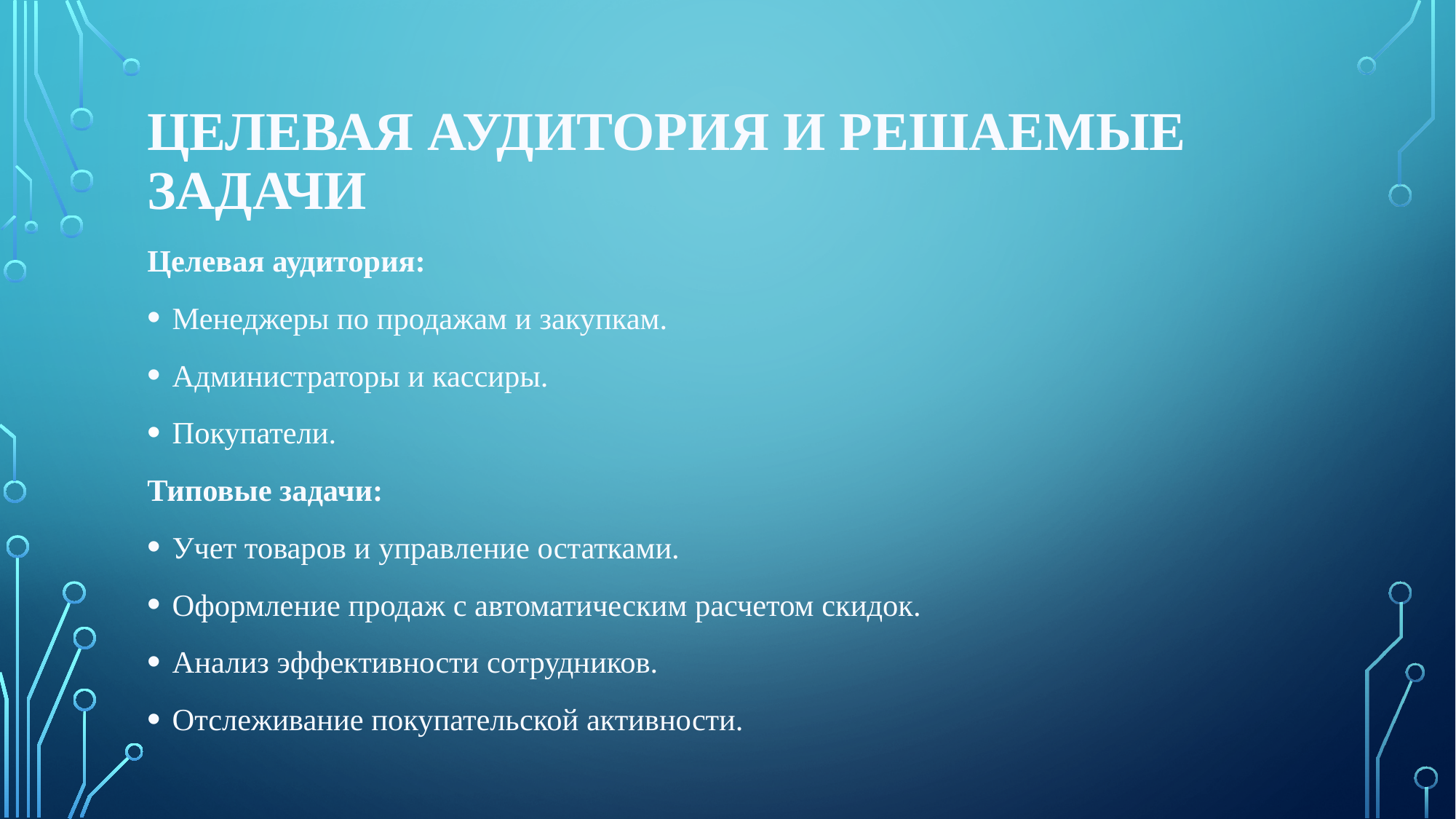

# Целевая аудитория и решаемые задачи
Целевая аудитория:
Менеджеры по продажам и закупкам.
Администраторы и кассиры.
Покупатели.
Типовые задачи:
Учет товаров и управление остатками.
Оформление продаж с автоматическим расчетом скидок.
Анализ эффективности сотрудников.
Отслеживание покупательской активности.